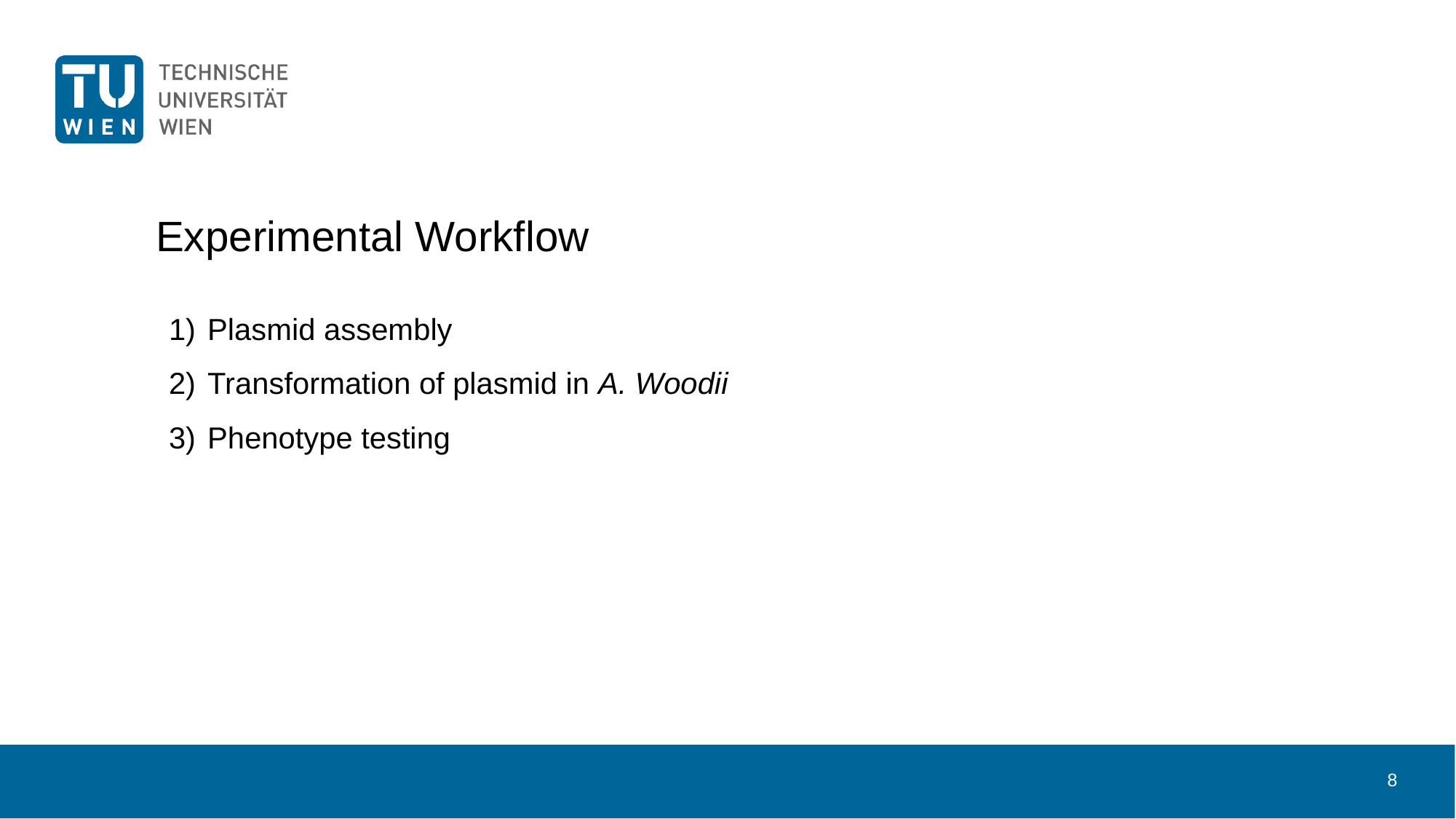

8
# Experimental Workflow
Plasmid assembly
Transformation of plasmid in A. Woodii
Phenotype testing